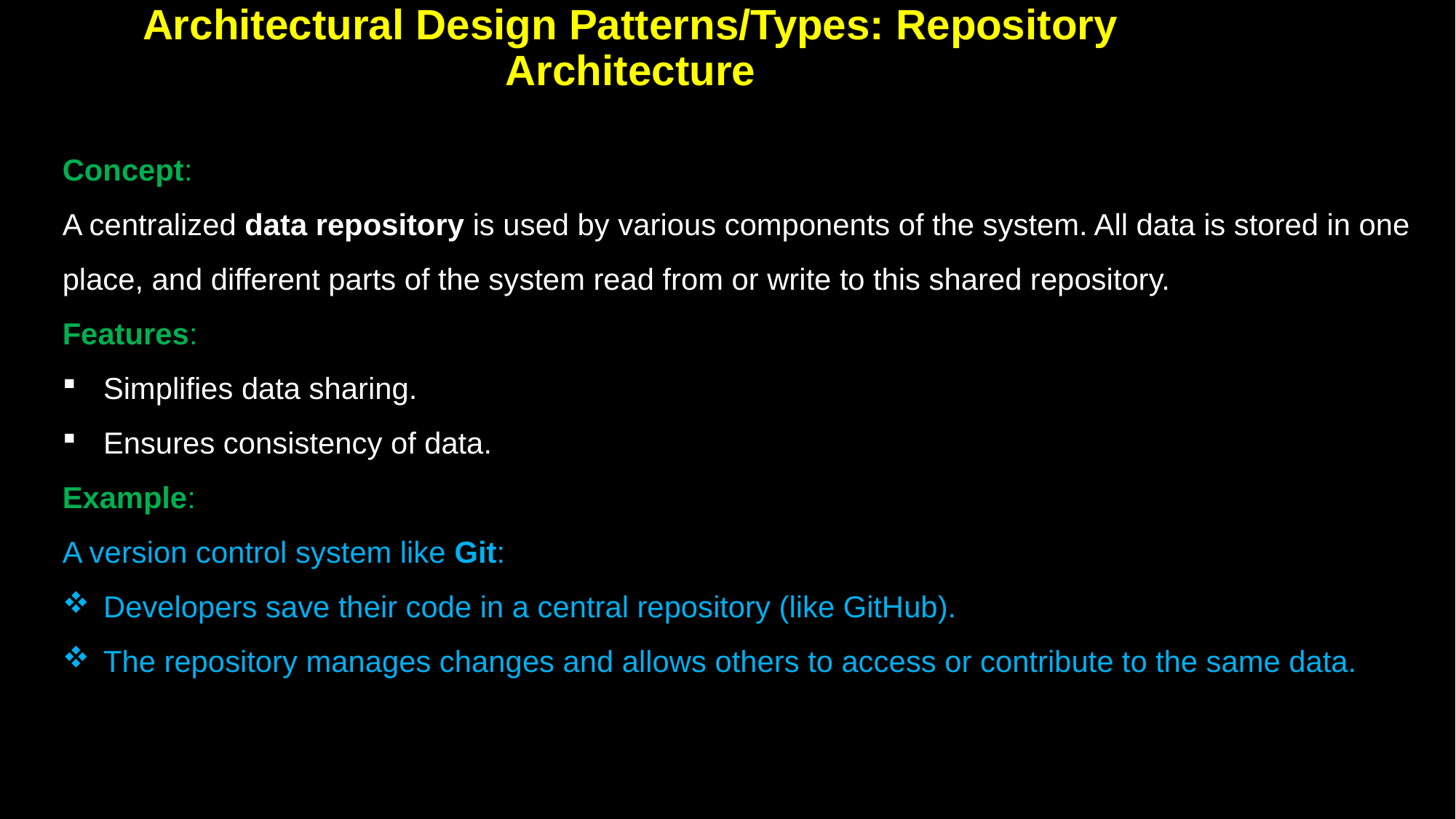

# Architectural Design Patterns/Types: Repository Architecture
Concept:
A centralized data repository is used by various components of the system. All data is stored in one place, and different parts of the system read from or write to this shared repository.
Features:
Simplifies data sharing.
Ensures consistency of data.
Example:
A version control system like Git:
Developers save their code in a central repository (like GitHub).
The repository manages changes and allows others to access or contribute to the same data.